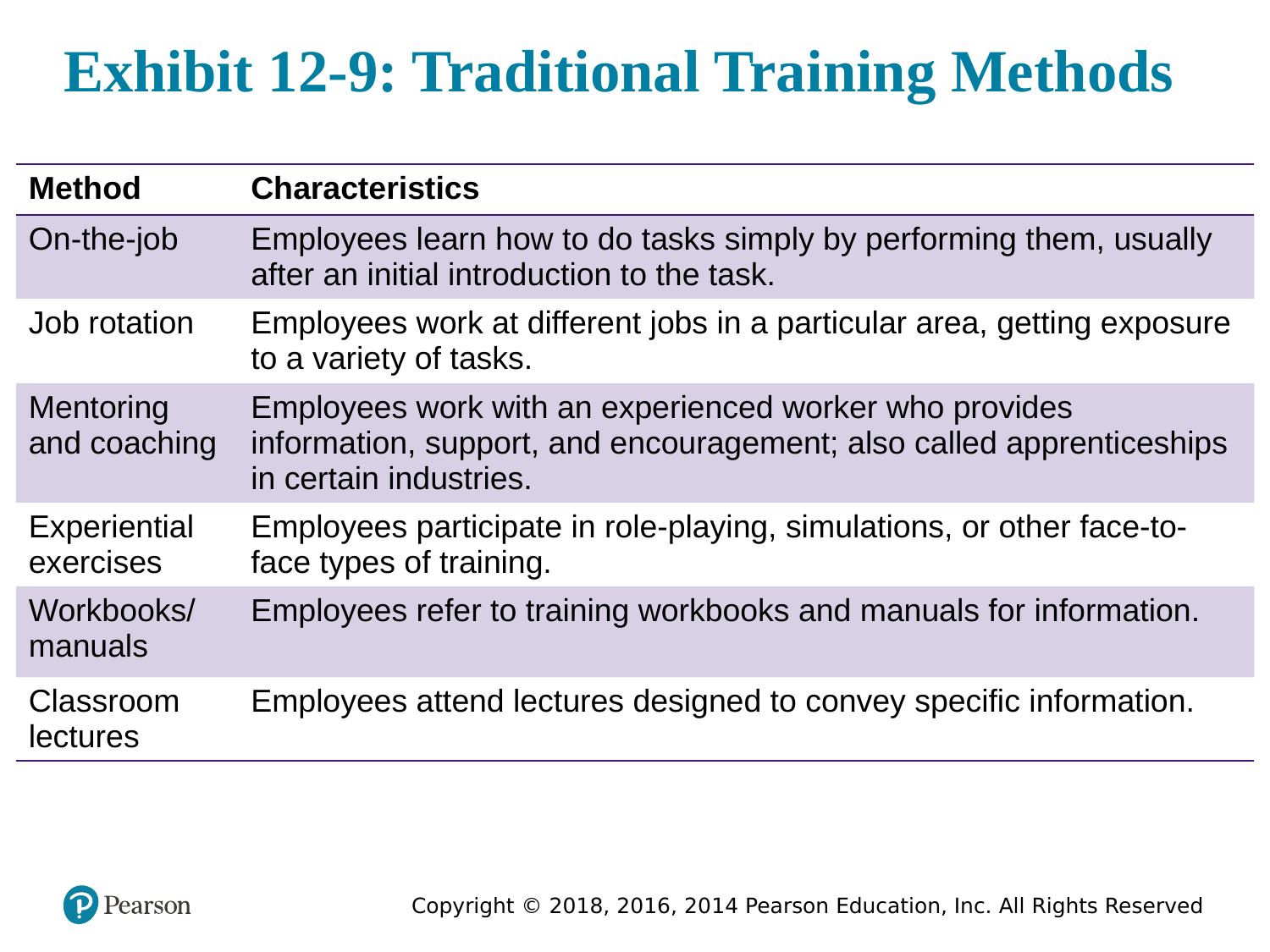

# Exhibit 12-9: Traditional Training Methods
| Method | Characteristics |
| --- | --- |
| On-the-job | Employees learn how to do tasks simply by performing them, usually after an initial introduction to the task. |
| Job rotation | Employees work at different jobs in a particular area, getting exposure to a variety of tasks. |
| Mentoring and coaching | Employees work with an experienced worker who provides information, support, and encouragement; also called apprenticeships in certain industries. |
| Experiential exercises | Employees participate in role-playing, simulations, or other face-to-face types of training. |
| Workbooks/ manuals | Employees refer to training workbooks and manuals for information. |
| Classroom lectures | Employees attend lectures designed to convey specific information. |